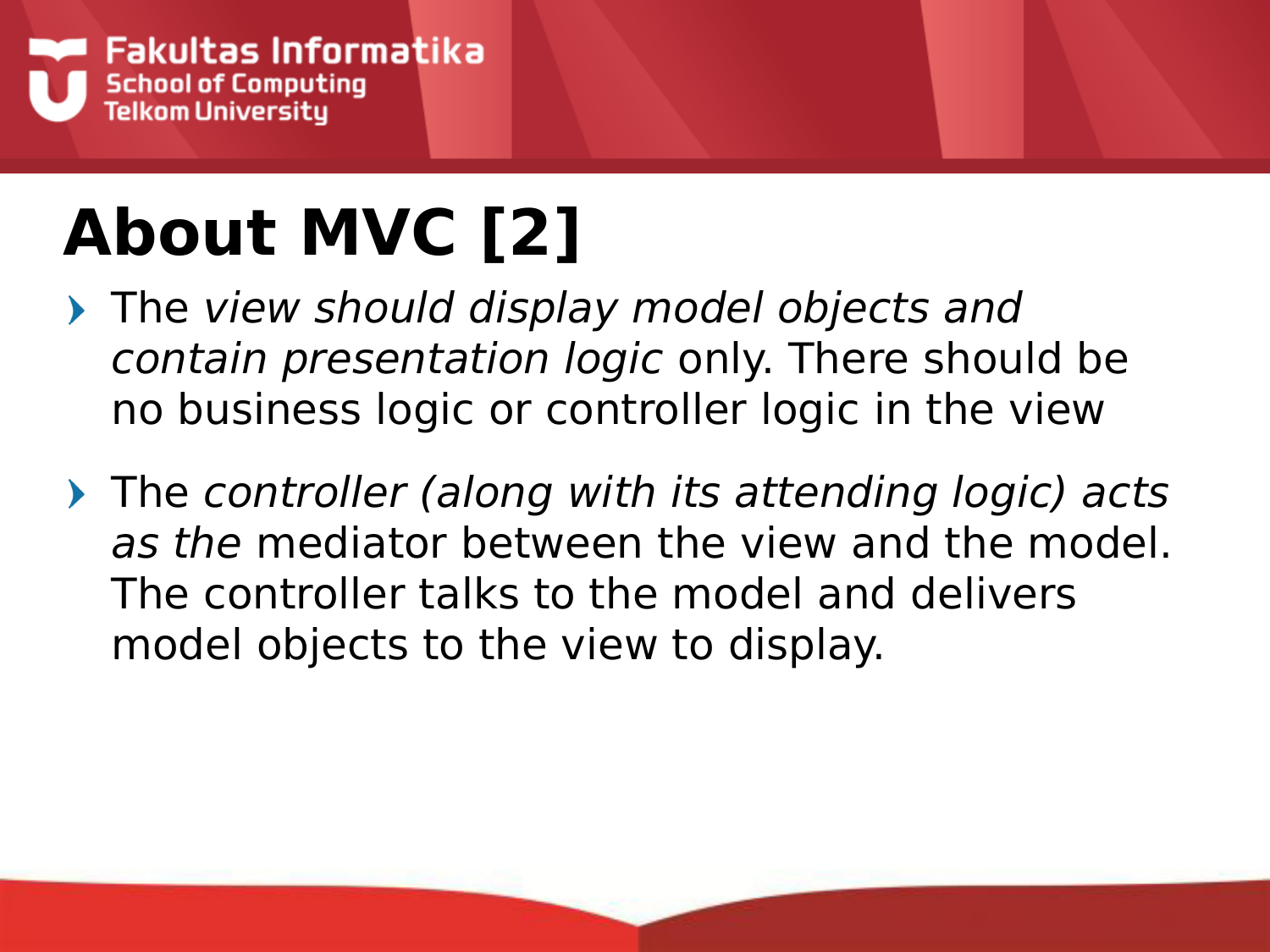

# About MVC [2]
The view should display model objects and contain presentation logic only. There should be no business logic or controller logic in the view
The controller (along with its attending logic) acts as the mediator between the view and the model. The controller talks to the model and delivers model objects to the view to display.